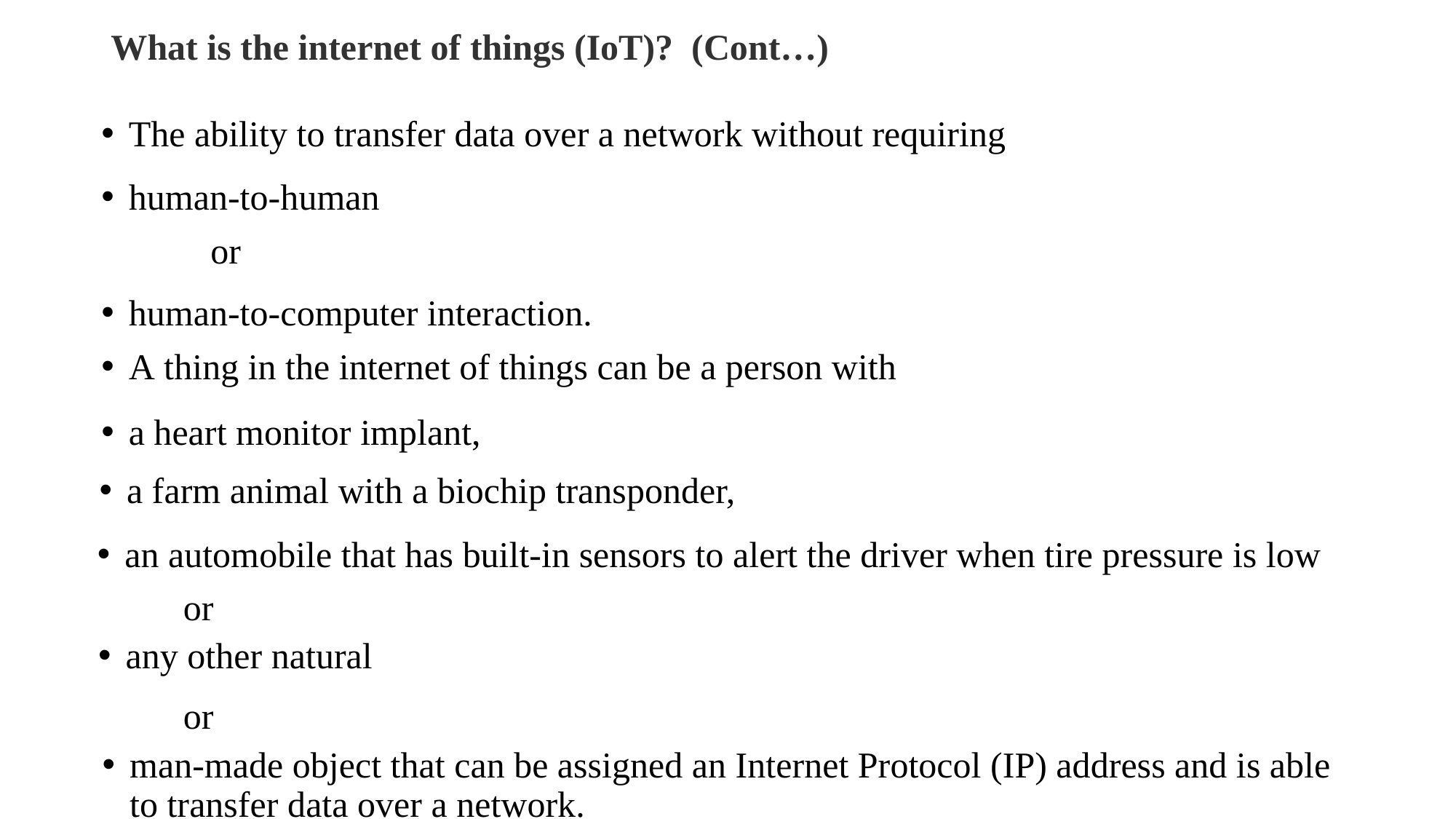

# What is the internet of things (IoT)?  (Cont…)
The ability to transfer data over a network without requiring
human-to-human

	or
human-to-computer interaction.
A thing in the internet of things can be a person with

a heart monitor implant,
a farm animal with a biochip transponder,
an automobile that has built-in sensors to alert the driver when tire pressure is low
or
any other natural
or
man-made object that can be assigned an Internet Protocol (IP) address and is able to transfer data over a network.